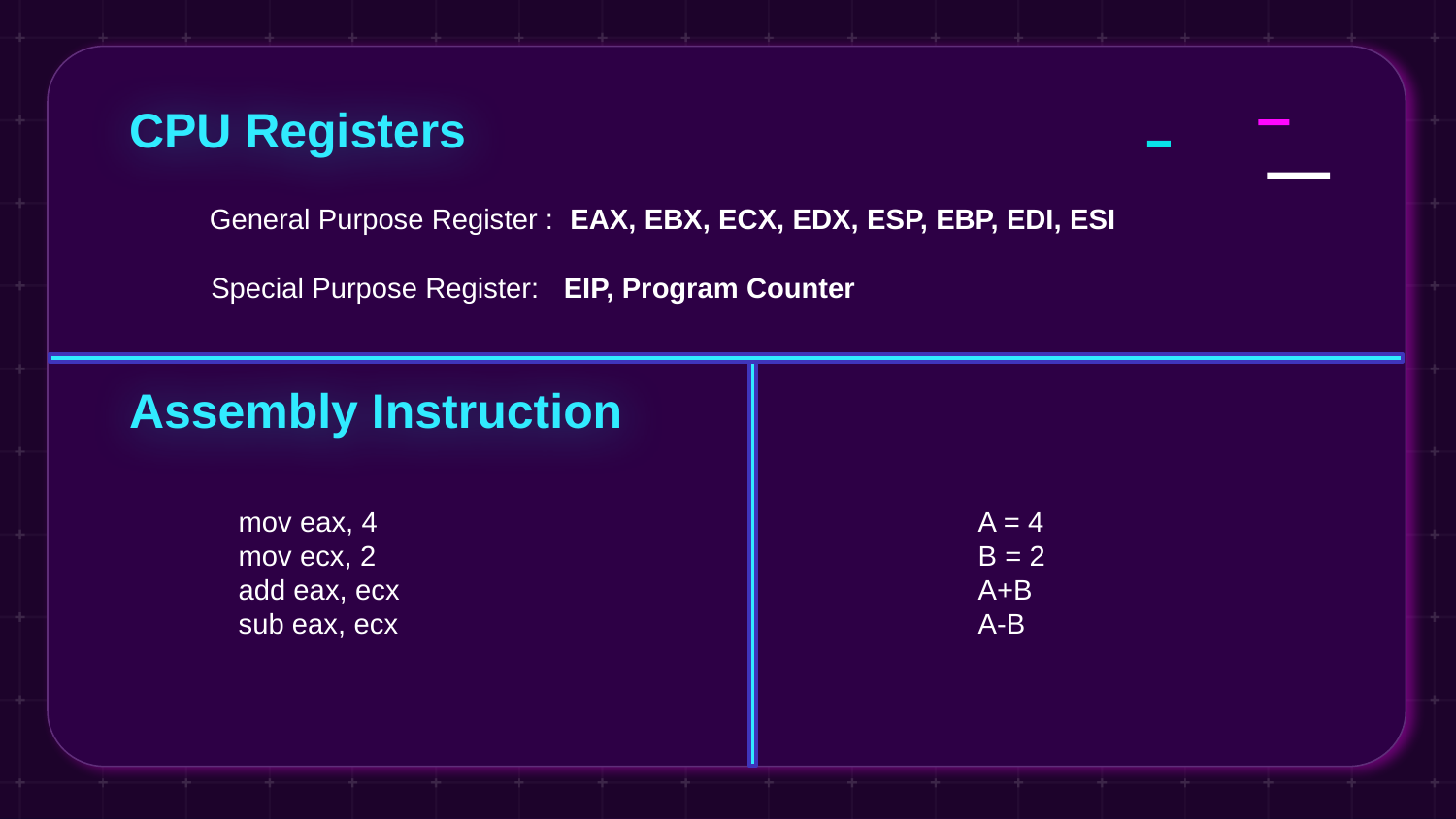

CPU Registers
General Purpose Register :  EAX, EBX, ECX, EDX, ESP, EBP, EDI, ESI
Special Purpose Register:   EIP, Program Counter

Assembly Instruction
 mov eax, 4
 mov ecx, 2
 add eax, ecx
 sub eax, ecx
A = 4
B = 2
A+B
A-B